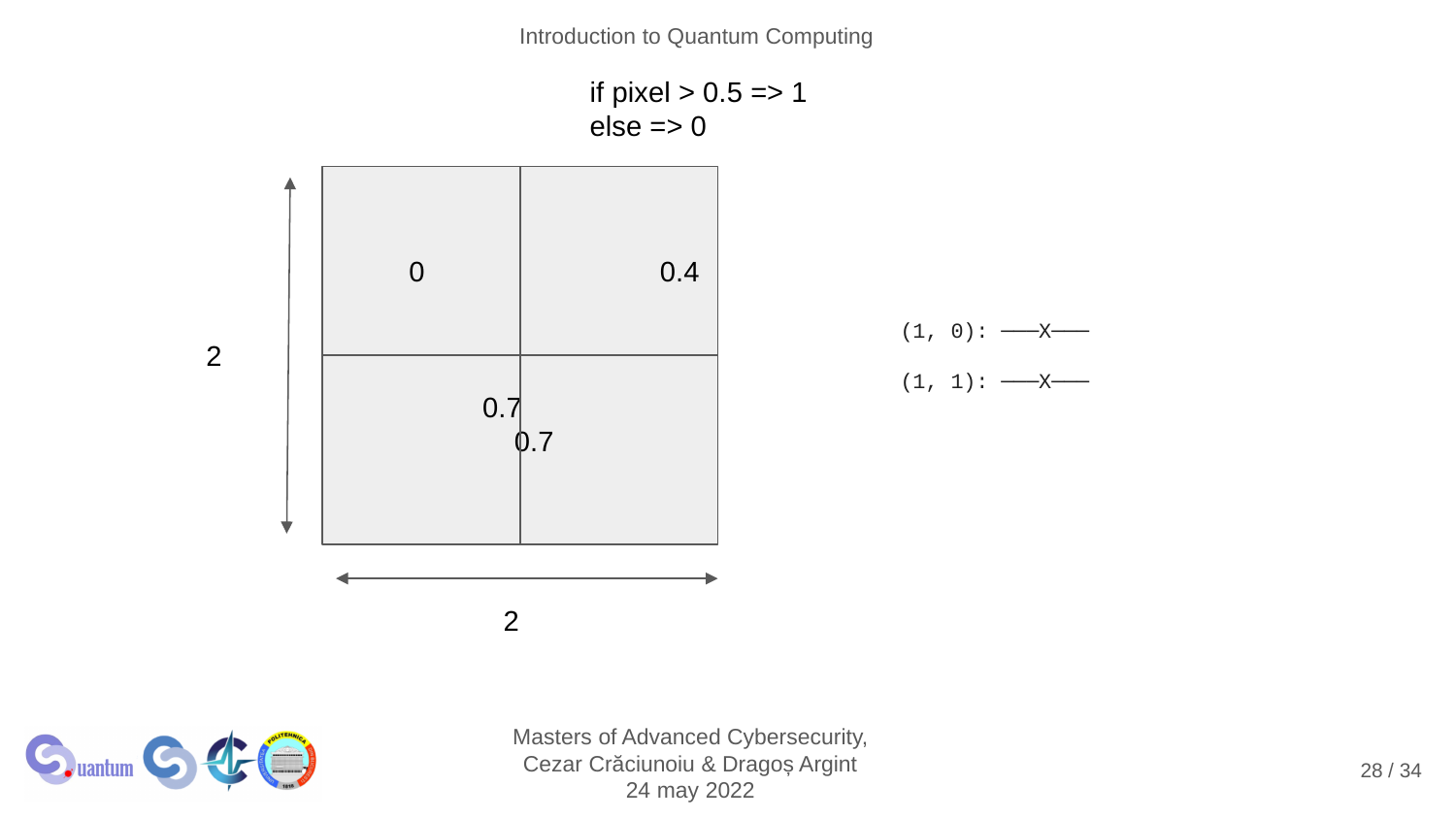

if pixel > 0.5 => 1
else => 0
         0		    0.4

	0.7		    0.7
(1, 0): ───X───

(1, 1): ───X───
2
2
28 / 34